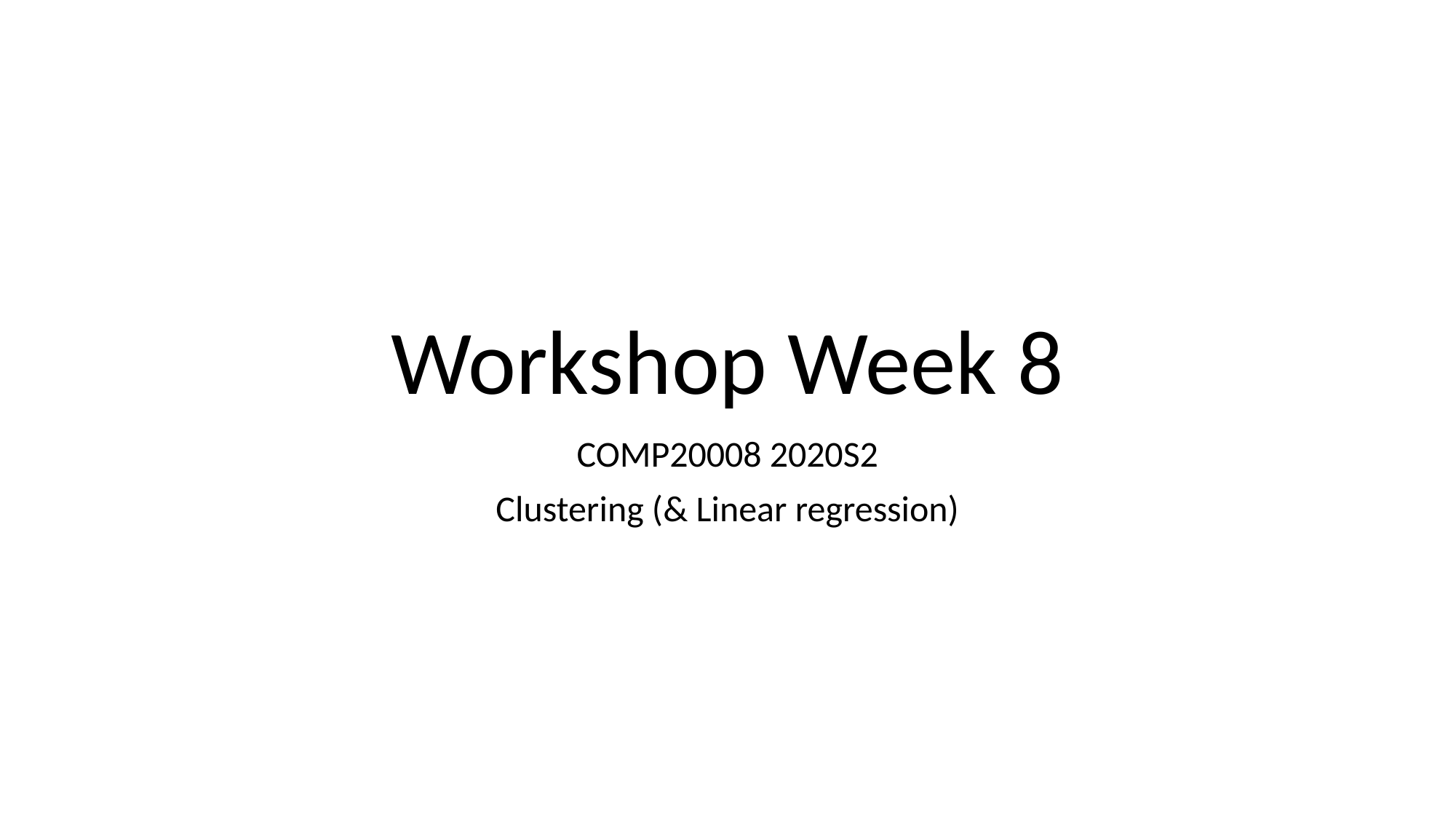

# Workshop Week 8
COMP20008 2020S2
Clustering (& Linear regression)